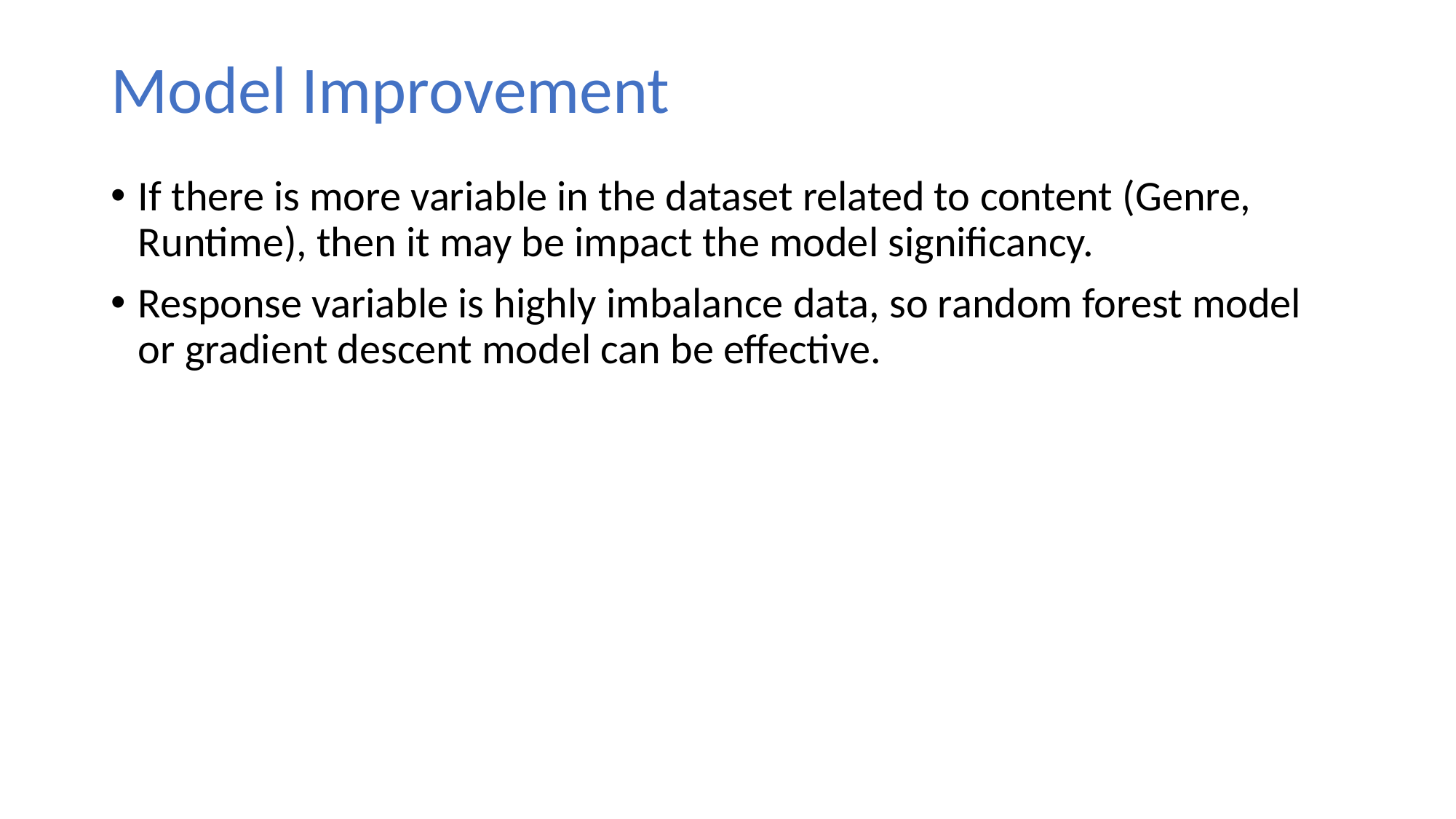

# Model Improvement
If there is more variable in the dataset related to content (Genre, Runtime), then it may be impact the model significancy.
Response variable is highly imbalance data, so random forest model or gradient descent model can be effective.